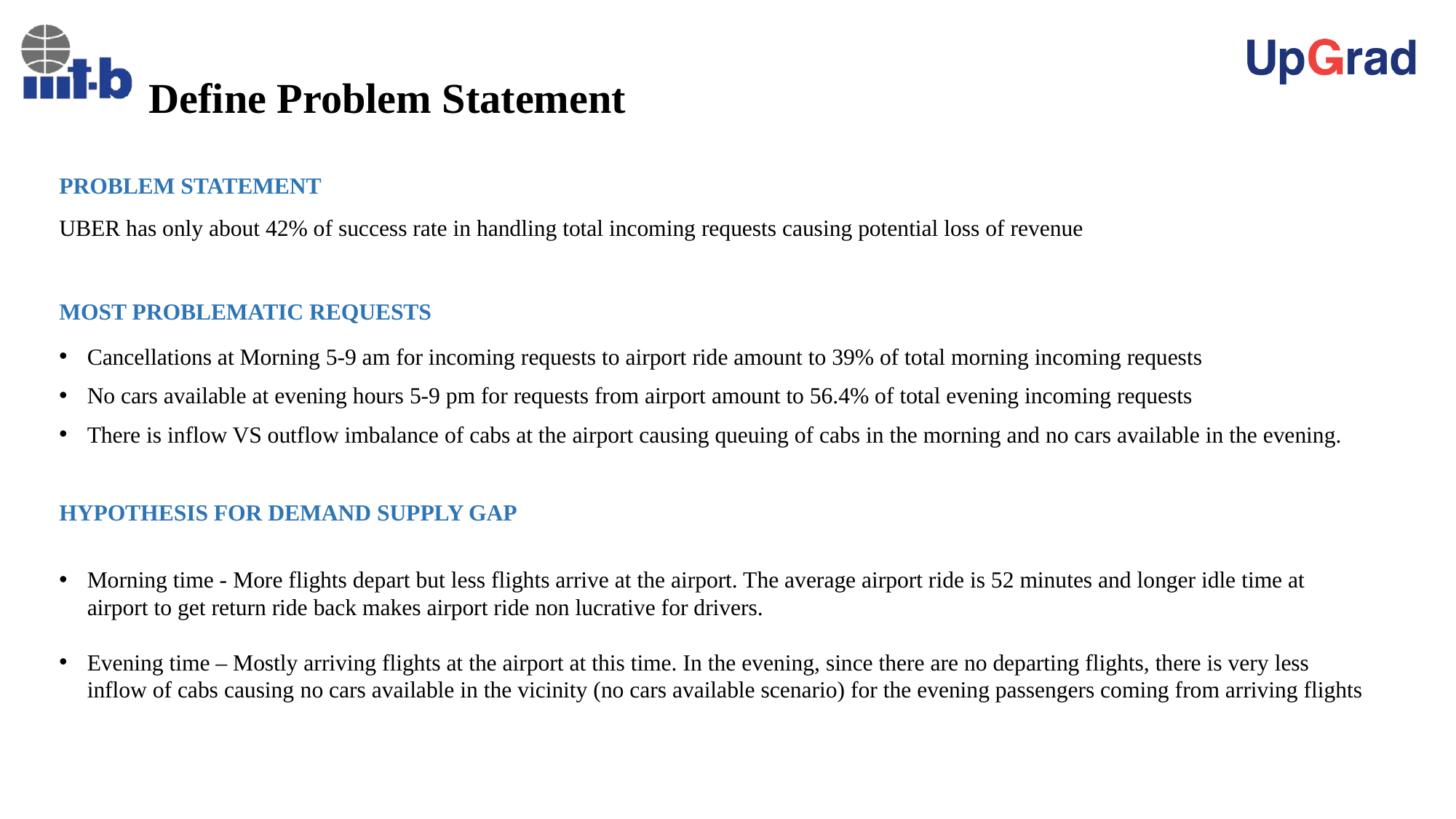

# Define Problem Statement
PROBLEM STATEMENT
UBER has only about 42% of success rate in handling total incoming requests causing potential loss of revenue

MOST PROBLEMATIC REQUESTS
Cancellations at Morning 5-9 am for incoming requests to airport ride amount to 39% of total morning incoming requests
No cars available at evening hours 5-9 pm for requests from airport amount to 56.4% of total evening incoming requests
There is inflow VS outflow imbalance of cabs at the airport causing queuing of cabs in the morning and no cars available in the evening.

HYPOTHESIS FOR DEMAND SUPPLY GAP

Morning time - More flights depart but less flights arrive at the airport. The average airport ride is 52 minutes and longer idle time at airport to get return ride back makes airport ride non lucrative for drivers.

Evening time – Mostly arriving flights at the airport at this time. In the evening, since there are no departing flights, there is very less inflow of cabs causing no cars available in the vicinity (no cars available scenario) for the evening passengers coming from arriving flights